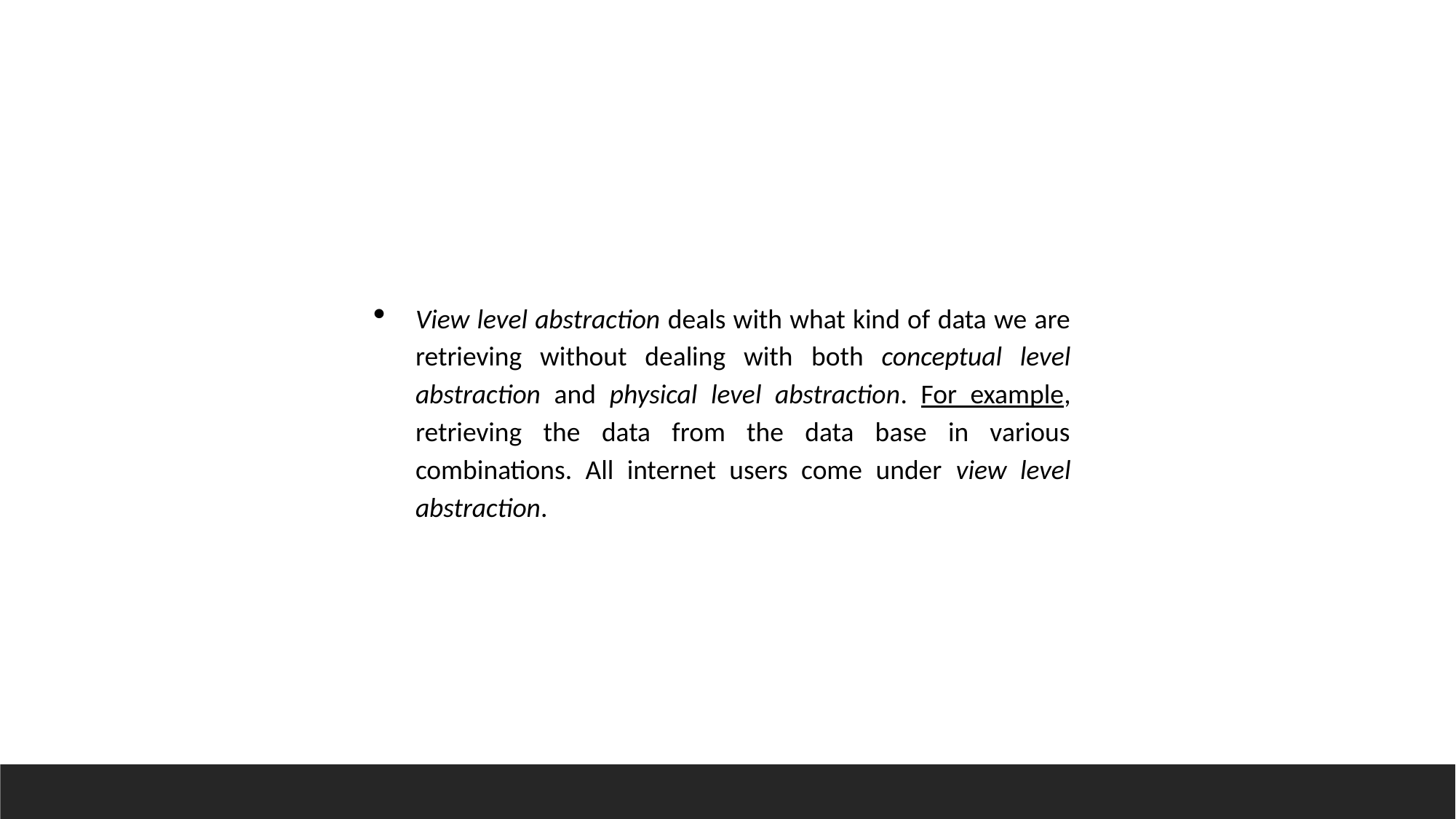

View level abstraction deals with what kind of data we are retrieving without dealing with both conceptual level abstraction and physical level abstraction. For example, retrieving the data from the data base in various combinations. All internet users come under view level abstraction.